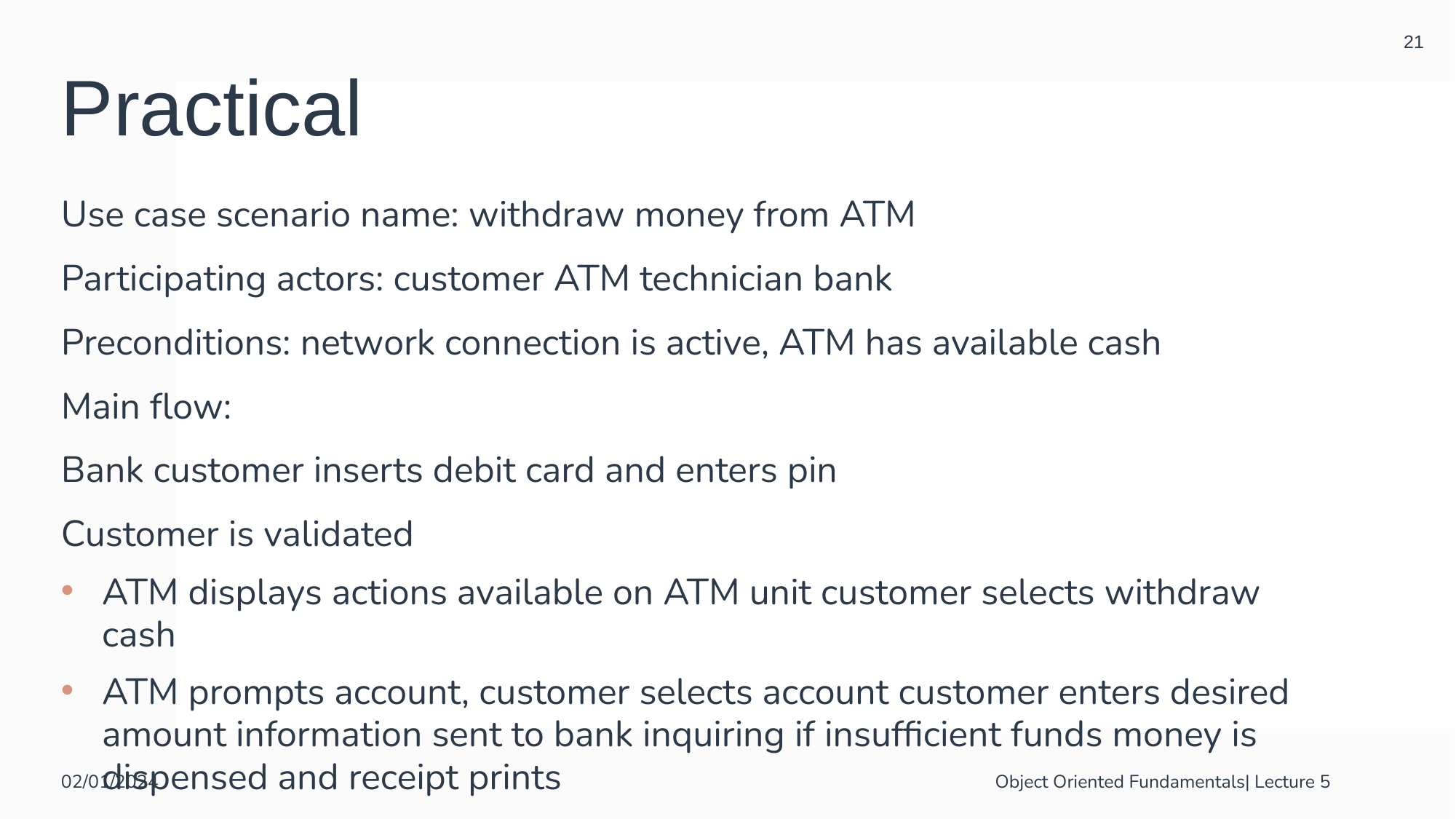

21
# Practical
Use case scenario name: withdraw money from ATM
Participating actors: customer ATM technician bank
Preconditions: network connection is active, ATM has available cash
Main flow:
Bank customer inserts debit card and enters pin
Customer is validated
ATM displays actions available on ATM unit customer selects withdraw cash
ATM prompts account, customer selects account customer enters desired amount information sent to bank inquiring if insufficient funds money is dispensed and receipt prints
02/01/2024
Object Oriented Fundamentals| Lecture 5